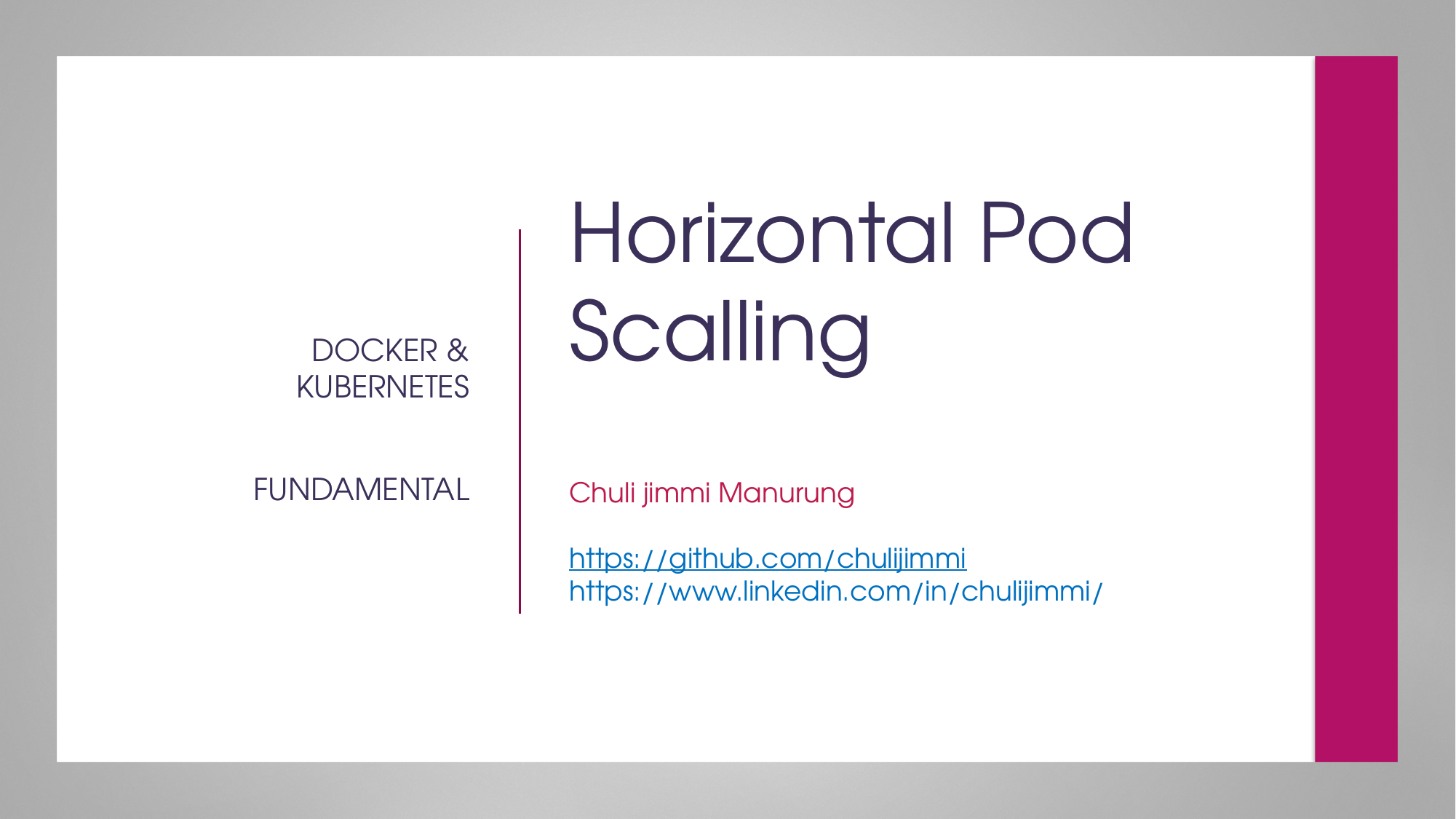

# Horizontal Pod Scalling Chuli jimmi Manurung https://github.com/chulijimmi https://www.linkedin.com/in/chulijimmi/
Docker & Kubernetes

FUNDAMENTAL